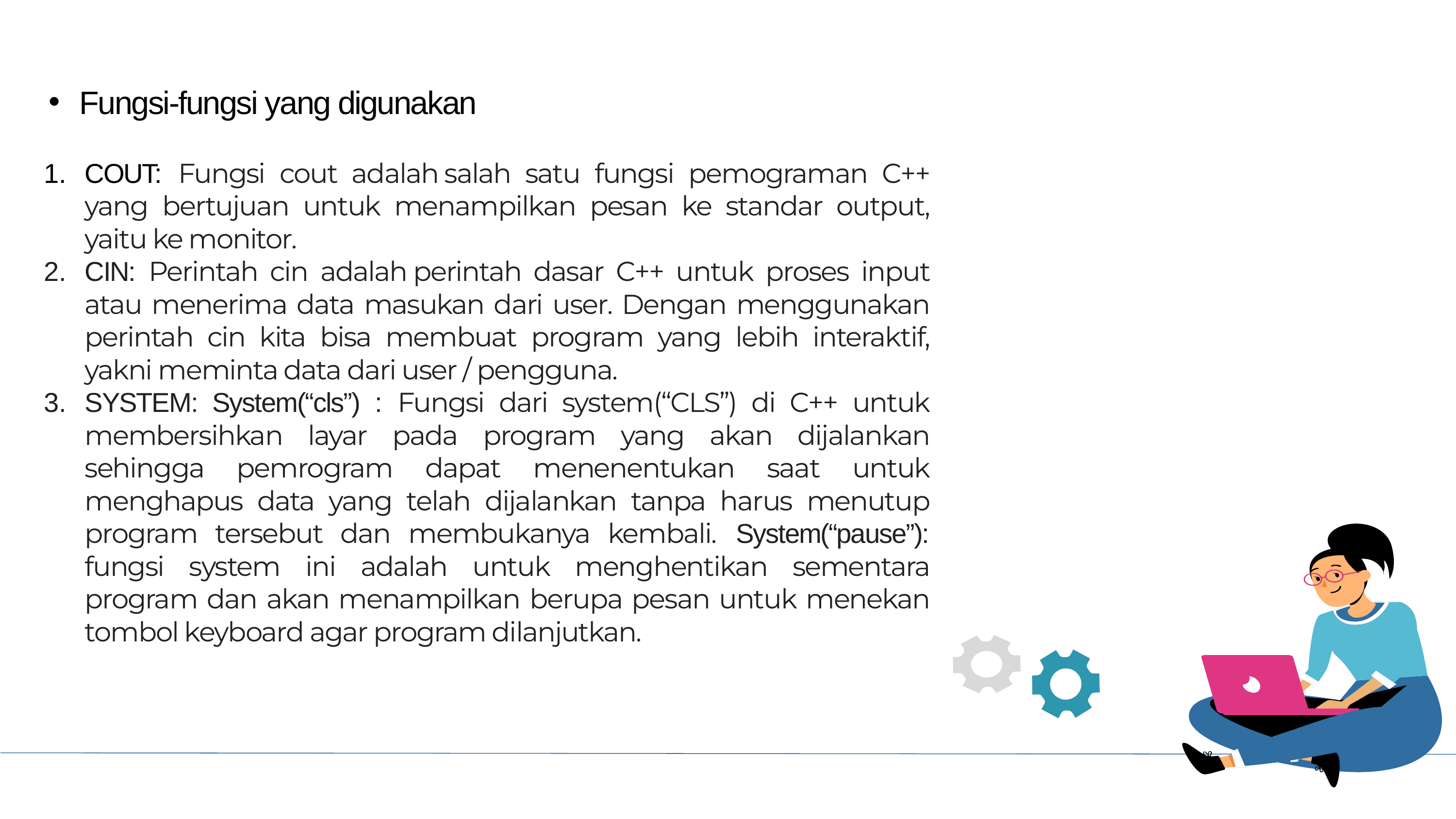

Fungsi-fungsi yang digunakan

COUT: Fungsi cout adalah salah satu fungsi pemograman C++ yang bertujuan untuk menampilkan pesan ke standar output, yaitu ke monitor.
CIN: Perintah cin adalah perintah dasar C++ untuk proses input atau menerima data masukan dari user. Dengan menggunakan perintah cin kita bisa membuat program yang lebih interaktif, yakni meminta data dari user / pengguna.
SYSTEM: System(“cls”) : Fungsi dari system(“CLS”) di C++ untuk membersihkan layar pada program yang akan dijalankan sehingga pemrogram dapat menenentukan saat untuk menghapus data yang telah dijalankan tanpa harus menutup program tersebut dan membukanya kembali. System(“pause”): fungsi system ini adalah untuk menghentikan sementara program dan akan menampilkan berupa pesan untuk menekan tombol keyboard agar program dilanjutkan.